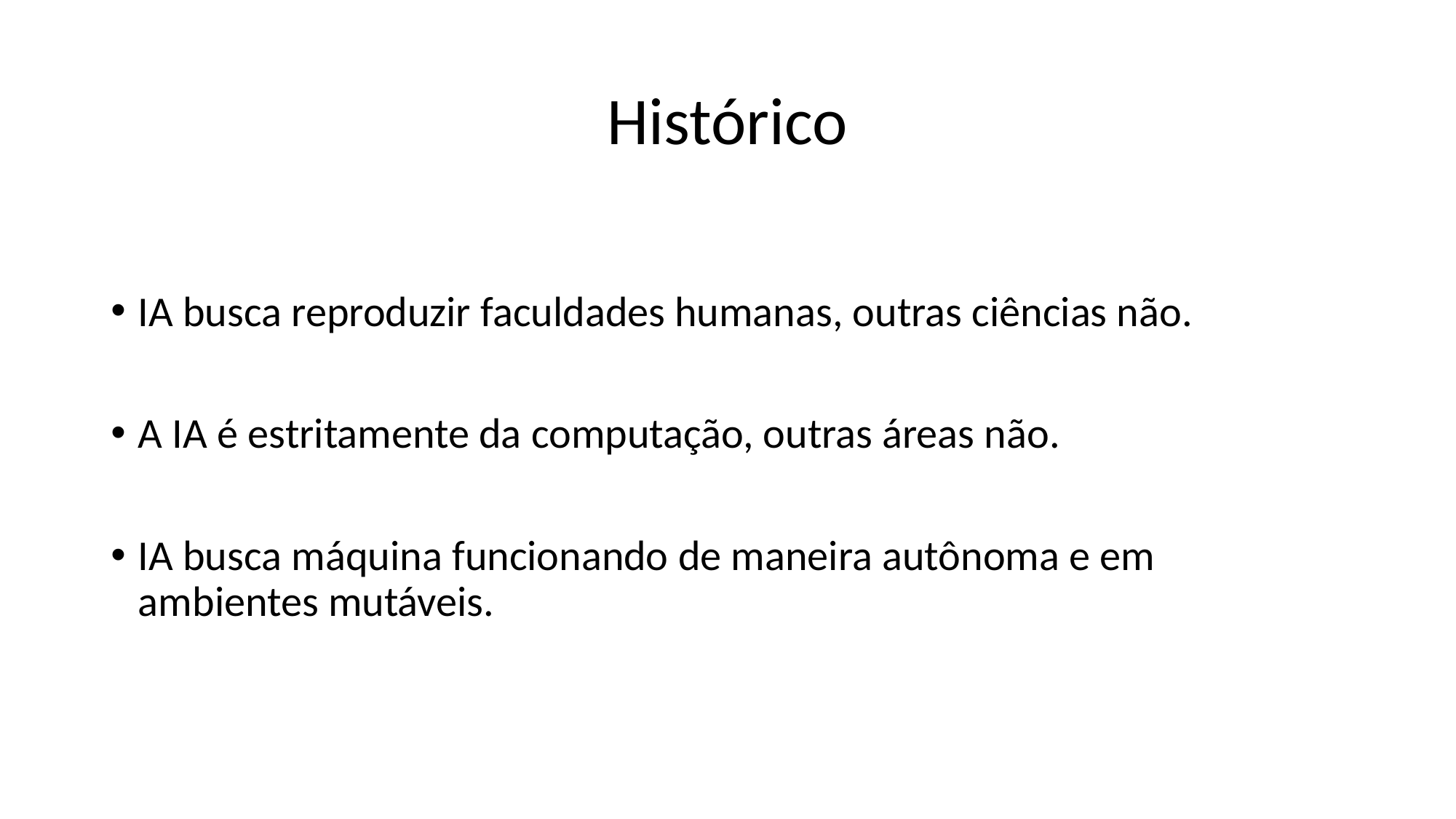

# Histórico

IA busca reproduzir faculdades humanas, outras ciências não.

A IA é estritamente da computação, outras áreas não.

IA busca máquina funcionando de maneira autônoma e em ambientes mutáveis.